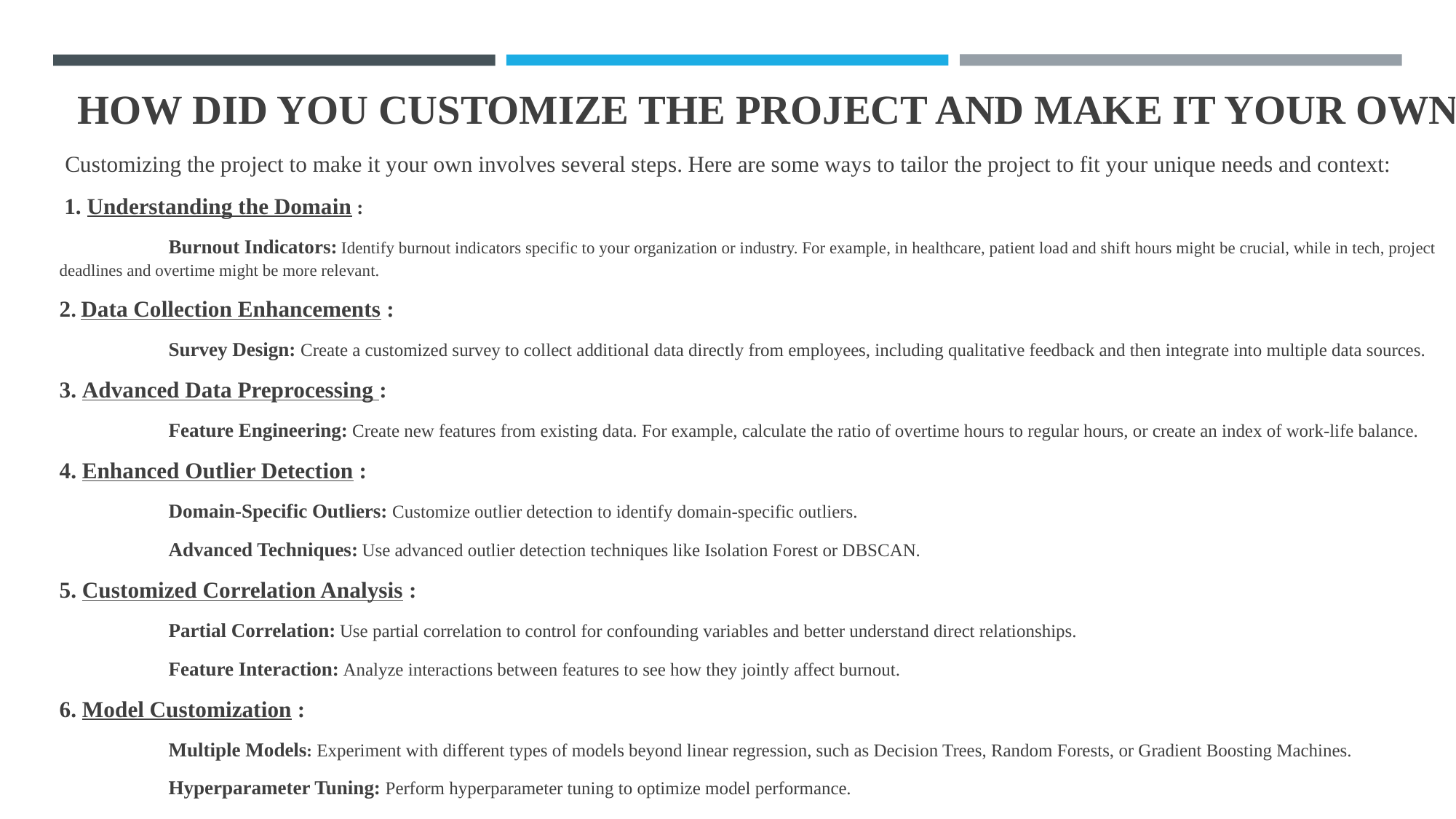

# HOW DID YOU CUSTOMIZE THE PROJECT AND MAKE IT YOUR OWN
 Customizing the project to make it your own involves several steps. Here are some ways to tailor the project to fit your unique needs and context:
​ 1. Understanding the Domain :
	Burnout Indicators: Identify burnout indicators specific to your organization or industry. For example, in healthcare, patient load and shift hours might be crucial, while in tech, project deadlines and overtime might be more relevant.
2. Data Collection Enhancements :
	Survey Design: Create a customized survey to collect additional data directly from employees, including qualitative feedback and then integrate into multiple data sources.
3. Advanced Data Preprocessing :
	Feature Engineering: Create new features from existing data. For example, calculate the ratio of overtime hours to regular hours, or create an index of work-life balance.
4. Enhanced Outlier Detection :
	Domain-Specific Outliers: Customize outlier detection to identify domain-specific outliers.
	Advanced Techniques: Use advanced outlier detection techniques like Isolation Forest or DBSCAN.
5. Customized Correlation Analysis :
	Partial Correlation: Use partial correlation to control for confounding variables and better understand direct relationships.
	Feature Interaction: Analyze interactions between features to see how they jointly affect burnout.
6. Model Customization :
	Multiple Models: Experiment with different types of models beyond linear regression, such as Decision Trees, Random Forests, or Gradient Boosting Machines.
	Hyperparameter Tuning: Perform hyperparameter tuning to optimize model performance.